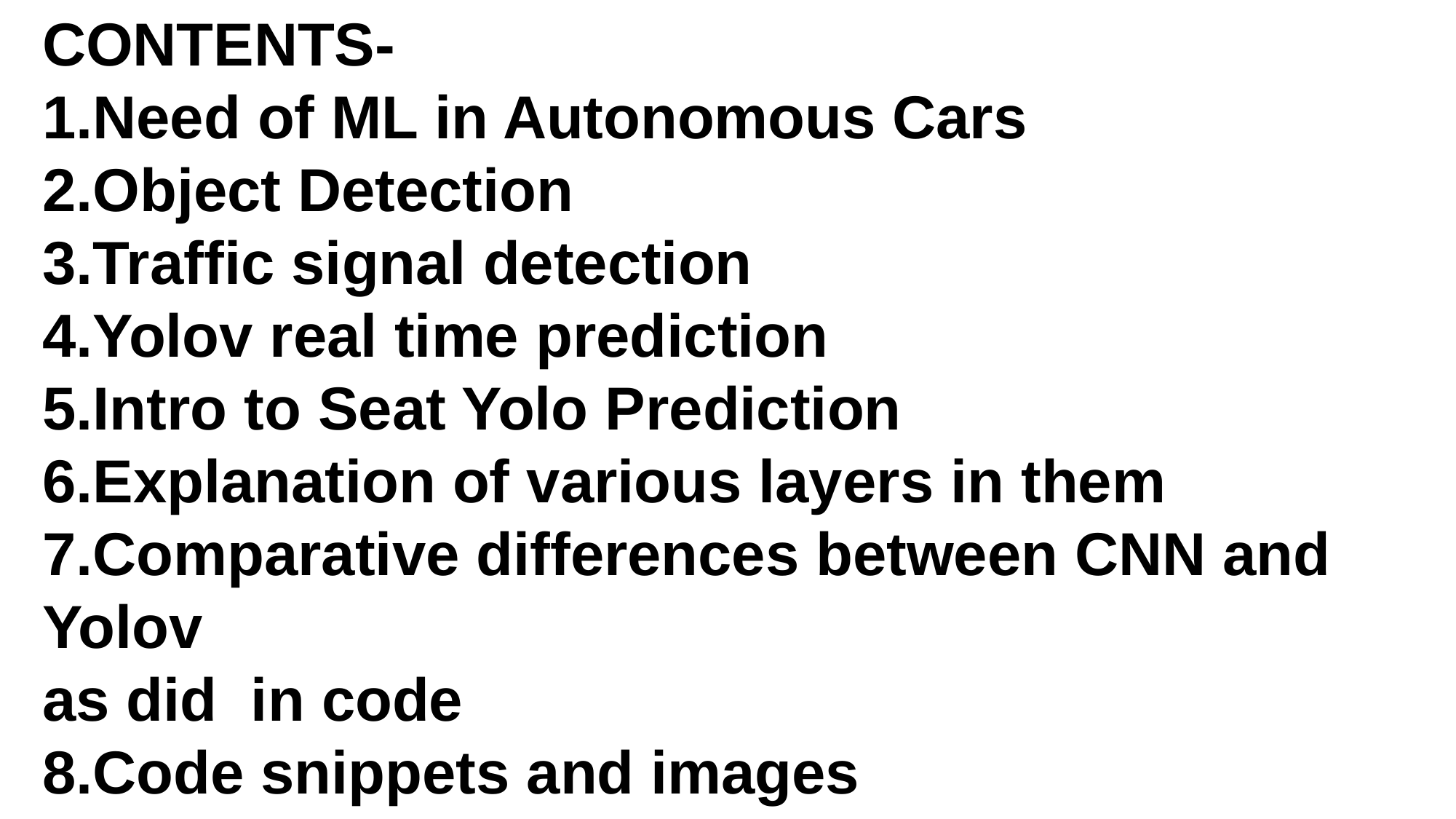

CONTENTS-
1.Need of ML in Autonomous Cars
2.Object Detection
3.Traffic signal detection
4.Yolov real time prediction
5.Intro to Seat Yolo Prediction
6.Explanation of various layers in them
7.Comparative differences between CNN and Yolov
as did  in code
8.Code snippets and images
9.Future works